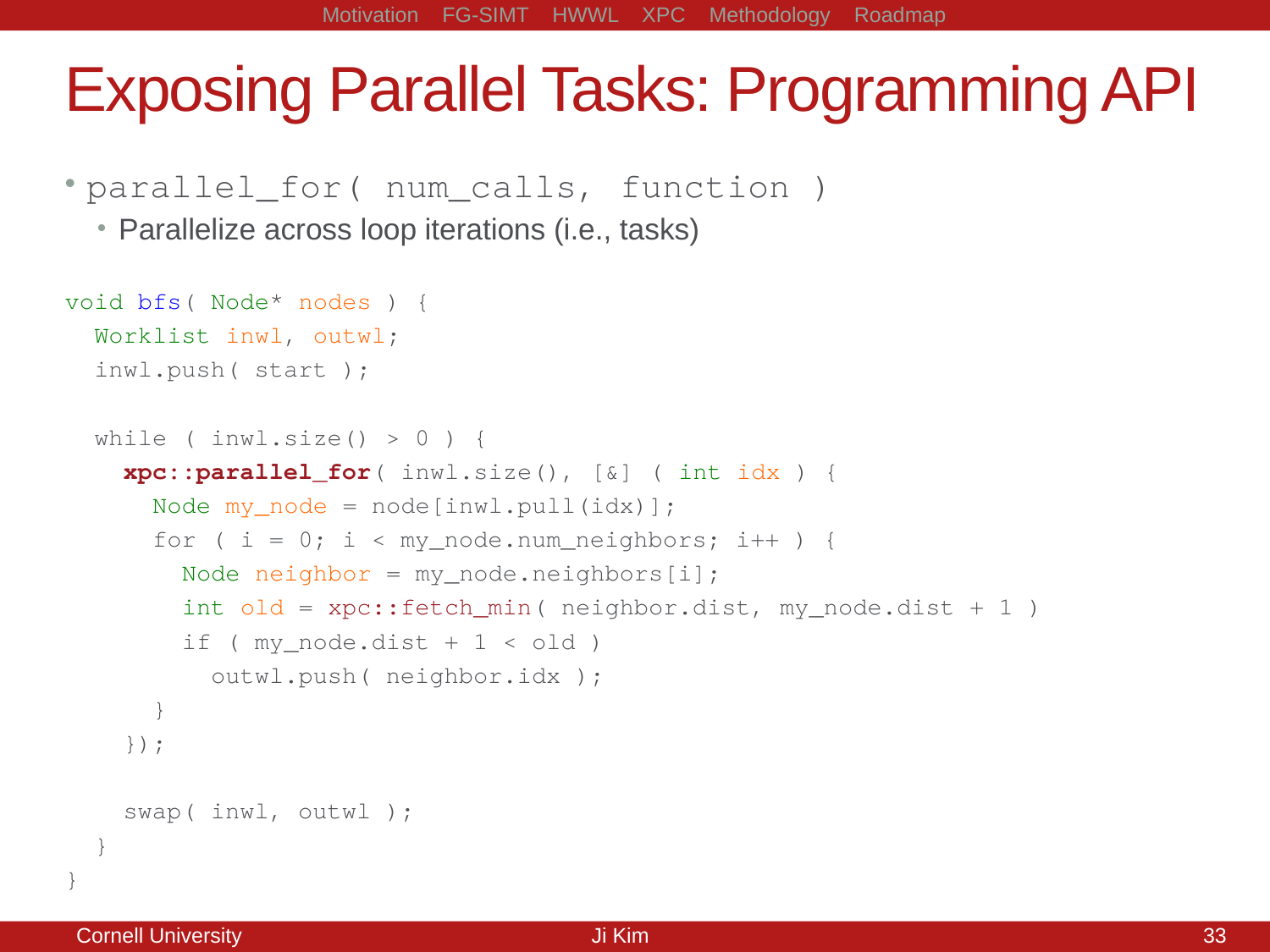

# Exposing Parallel Tasks: Programming API
parallel_for( num_calls, function )
Parallelize across loop iterations (i.e., tasks)

void bfs( Node* nodes ) {
  Worklist inwl, outwl;
  inwl.push( start );

  while ( inwl.size() > 0 ) {
    xpc::parallel_for( inwl.size(), [&] ( int idx ) {
      Node my_node = node[inwl.pull(idx)];
      for ( i = 0; i < my_node.num_neighbors; i++ ) {
        Node neighbor = my_node.neighbors[i];
        int old = xpc::fetch_min( neighbor.dist, my_node.dist + 1 )
        if ( my_node.dist + 1 < old )
          outwl.push( neighbor.idx );
      }
    });

    swap( inwl, outwl );
  }
}
33